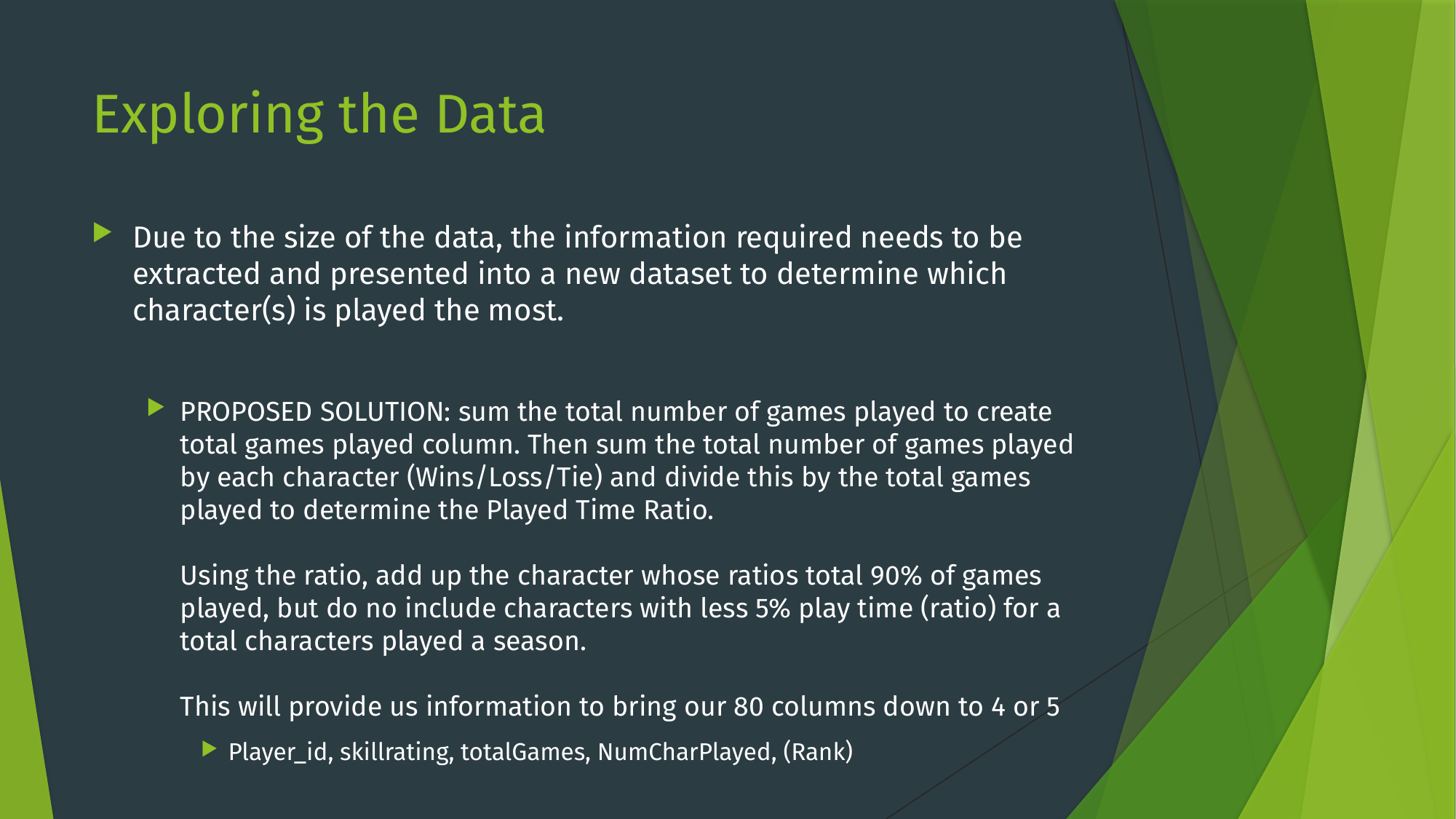

# Exploring the Data
Due to the size of the data, the information required needs to be extracted and presented into a new dataset to determine which character(s) is played the most.

PROPOSED SOLUTION: sum the total number of games played to create total games played column. Then sum the total number of games played by each character (Wins/Loss/Tie) and divide this by the total games played to determine the Played Time Ratio.
Using the ratio, add up the character whose ratios total 90% of games played, but do no include characters with less 5% play time (ratio) for a total characters played a season.
This will provide us information to bring our 80 columns down to 4 or 5
Player_id, skillrating, totalGames, NumCharPlayed, (Rank)